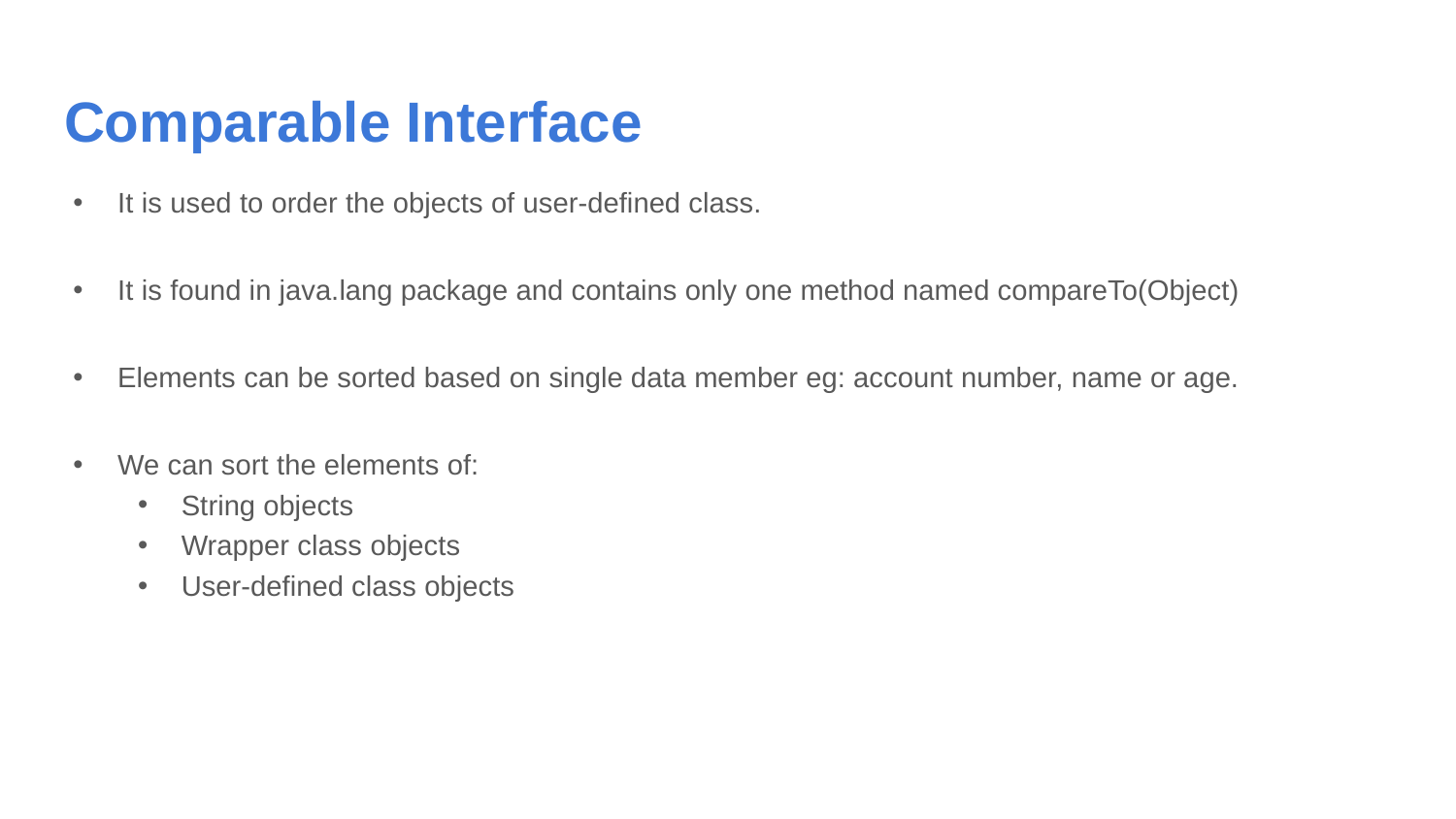

# Comparable Interface

It is used to order the objects of user-defined class.

It is found in java.lang package and contains only one method named compareTo(Object)

Elements can be sorted based on single data member eg: account number, name or age.

We can sort the elements of:
String objects
Wrapper class objects
User-defined class objects